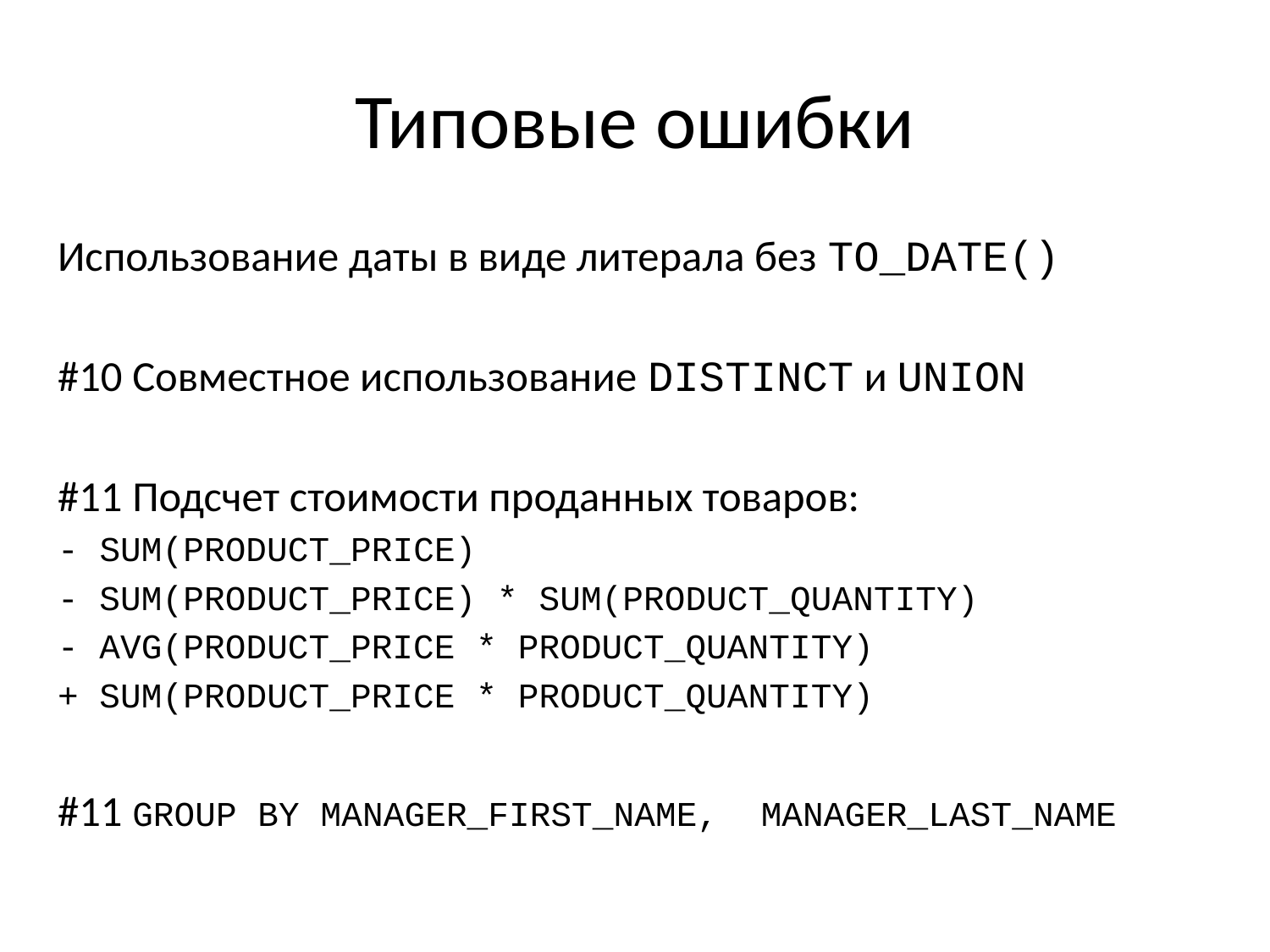

# Типовые ошибки
Использование даты в виде литерала без TO_DATE()

#10 Совместное использование DISTINCT и UNION

#11 Подсчет стоимости проданных товаров:
- SUM(PRODUCT_PRICE)
- SUM(PRODUCT_PRICE) * SUM(PRODUCT_QUANTITY)
- AVG(PRODUCT_PRICE * PRODUCT_QUANTITY)
+ SUM(PRODUCT_PRICE * PRODUCT_QUANTITY)

#11 GROUP BY MANAGER_FIRST_NAME,  MANAGER_LAST_NAME